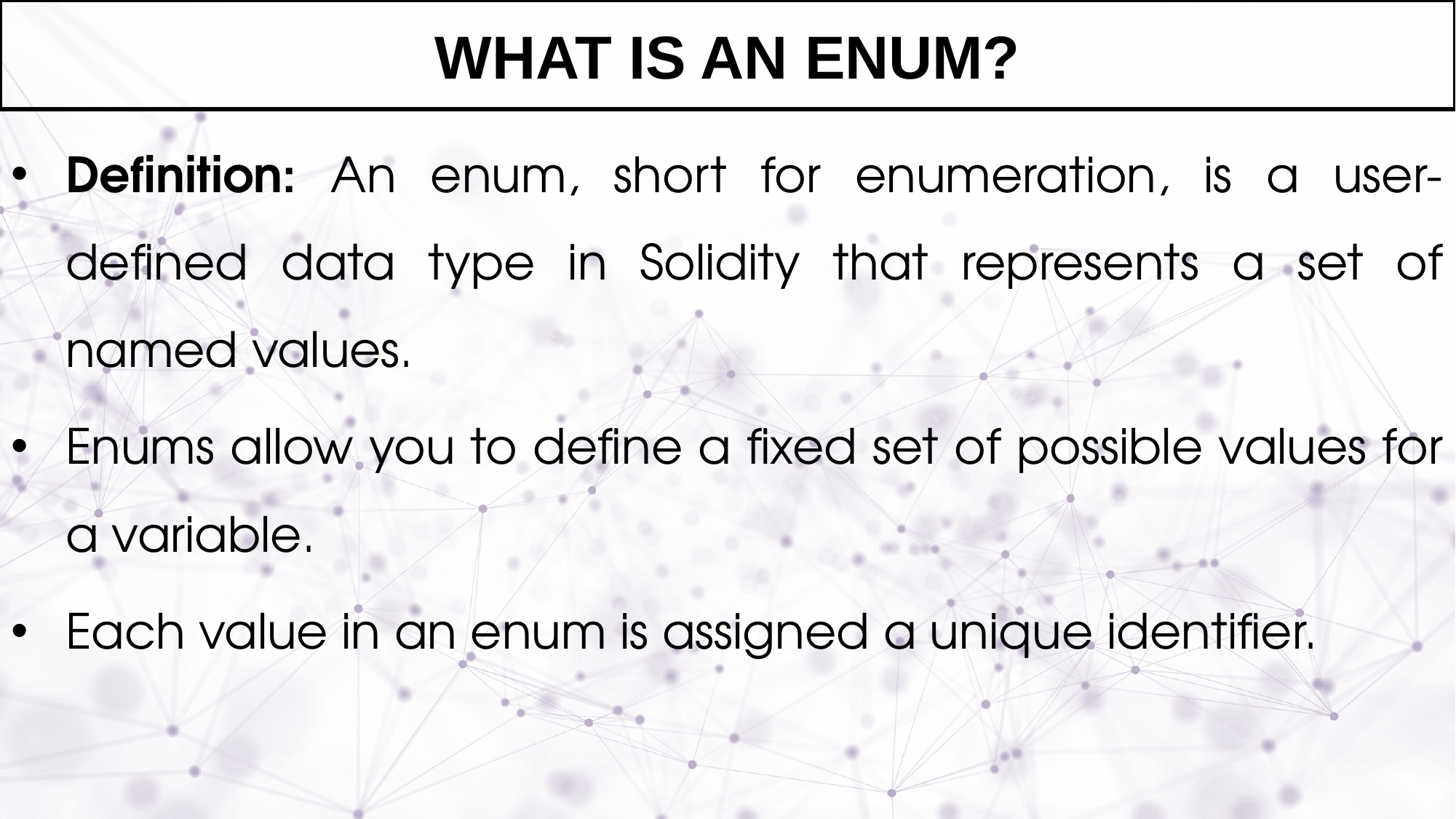

# WHAT IS AN ENUM?
Definition: An enum, short for enumeration, is a user-defined data type in Solidity that represents a set of named values.
Enums allow you to define a fixed set of possible values for a variable.
Each value in an enum is assigned a unique identifier.